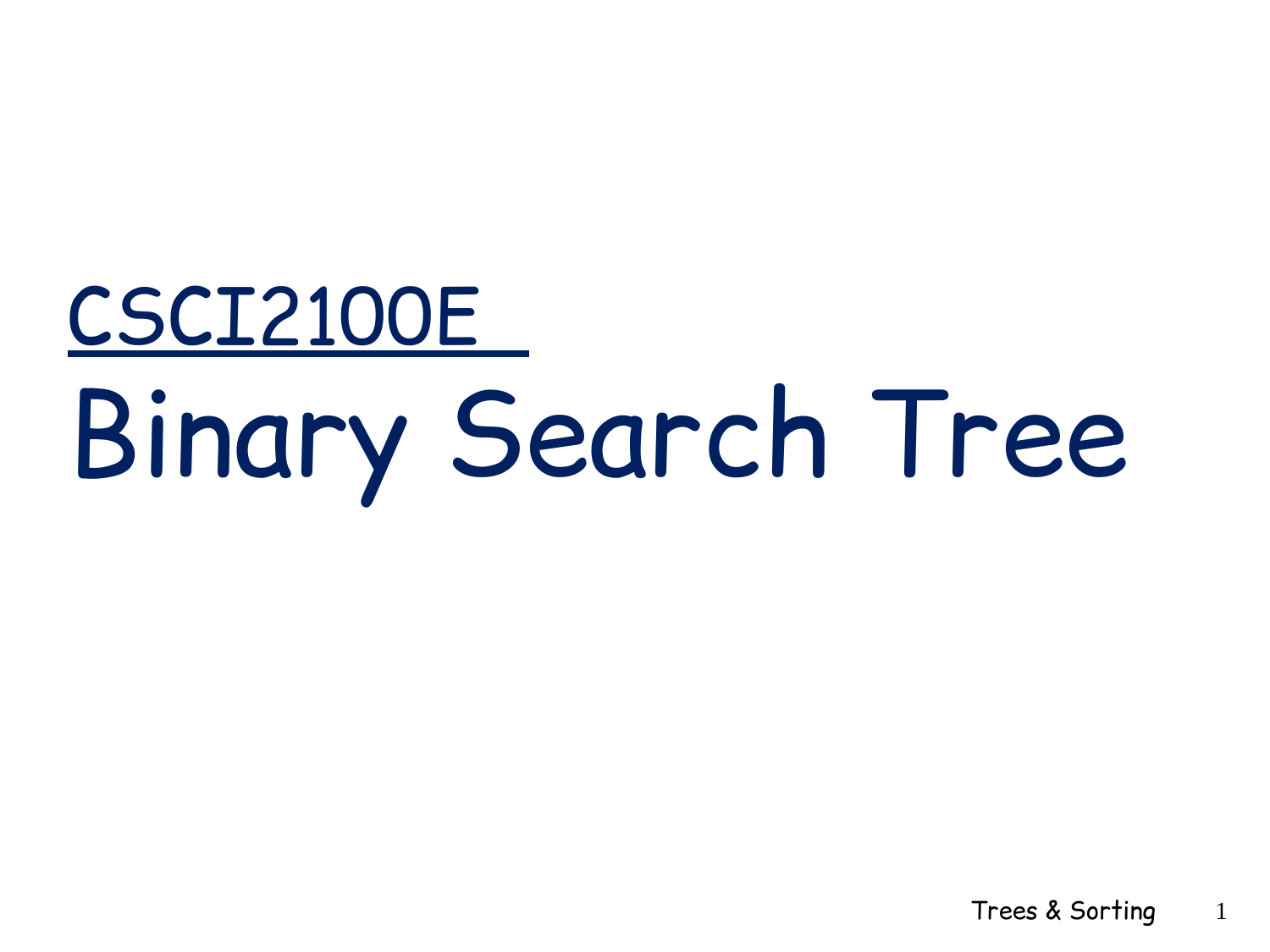

CSCI2100E
Binary Search Tree
Trees & Sorting
1